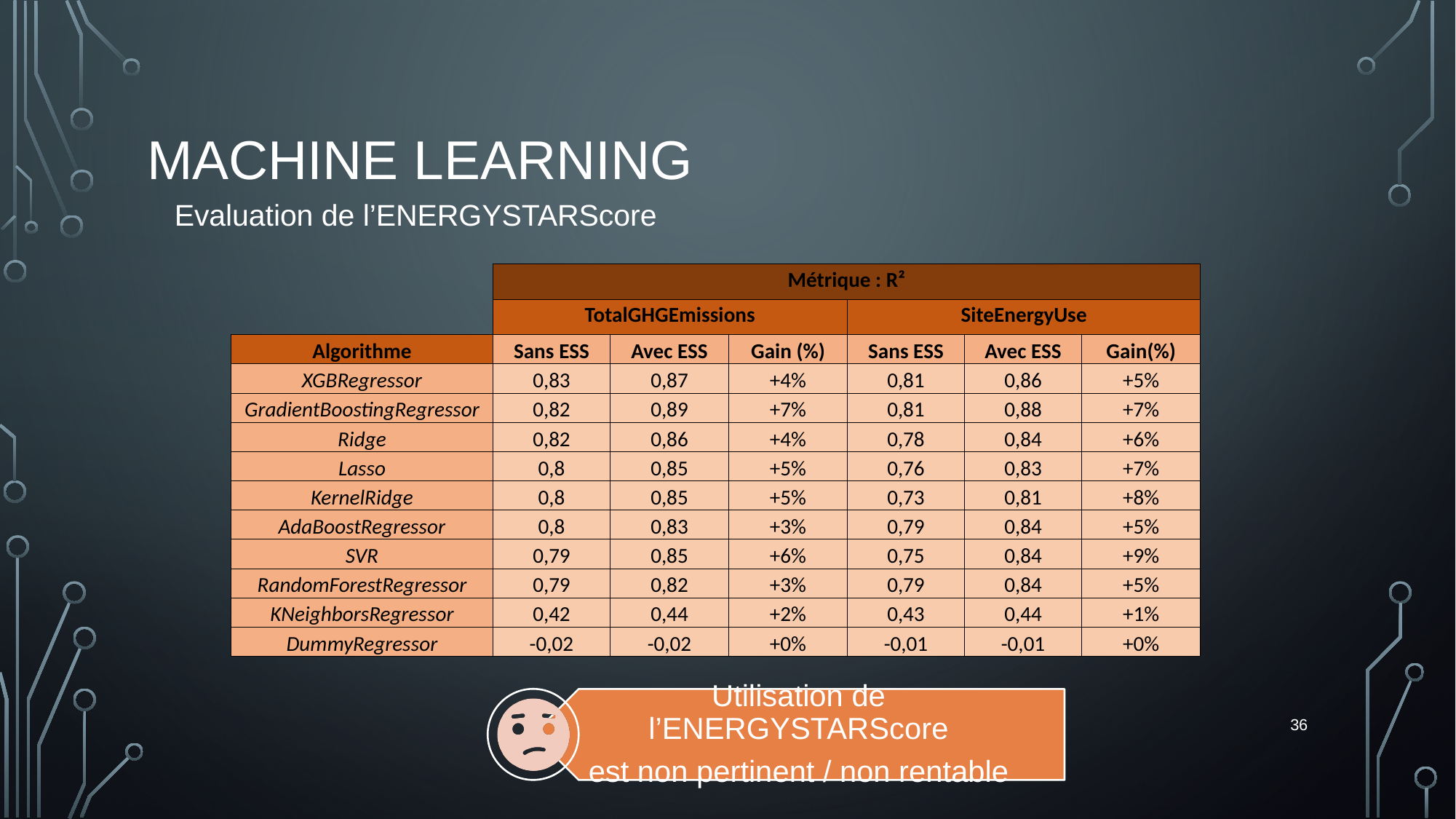

# Machine Learning
Evaluation de l’ENERGYSTARScore
|  | Métrique : R² |  |  |  |  |  |
| --- | --- | --- | --- | --- | --- | --- |
|  | TotalGHGEmissions |  |  | SiteEnergyUse |  |  |
| Algorithme | Sans ESS | Avec ESS | Gain (%) | Sans ESS | Avec ESS | Gain(%) |
| XGBRegressor | 0,83 | 0,87 | +4% | 0,81 | 0,86 | +5% |
| GradientBoostingRegressor | 0,82 | 0,89 | +7% | 0,81 | 0,88 | +7% |
| Ridge | 0,82 | 0,86 | +4% | 0,78 | 0,84 | +6% |
| Lasso | 0,8 | 0,85 | +5% | 0,76 | 0,83 | +7% |
| KernelRidge | 0,8 | 0,85 | +5% | 0,73 | 0,81 | +8% |
| AdaBoostRegressor | 0,8 | 0,83 | +3% | 0,79 | 0,84 | +5% |
| SVR | 0,79 | 0,85 | +6% | 0,75 | 0,84 | +9% |
| RandomForestRegressor | 0,79 | 0,82 | +3% | 0,79 | 0,84 | +5% |
| KNeighborsRegressor | 0,42 | 0,44 | +2% | 0,43 | 0,44 | +1% |
| DummyRegressor | -0,02 | -0,02 | +0% | -0,01 | -0,01 | +0% |
Utilisation de l’ENERGYSTARScore
est non pertinent / non rentable
36